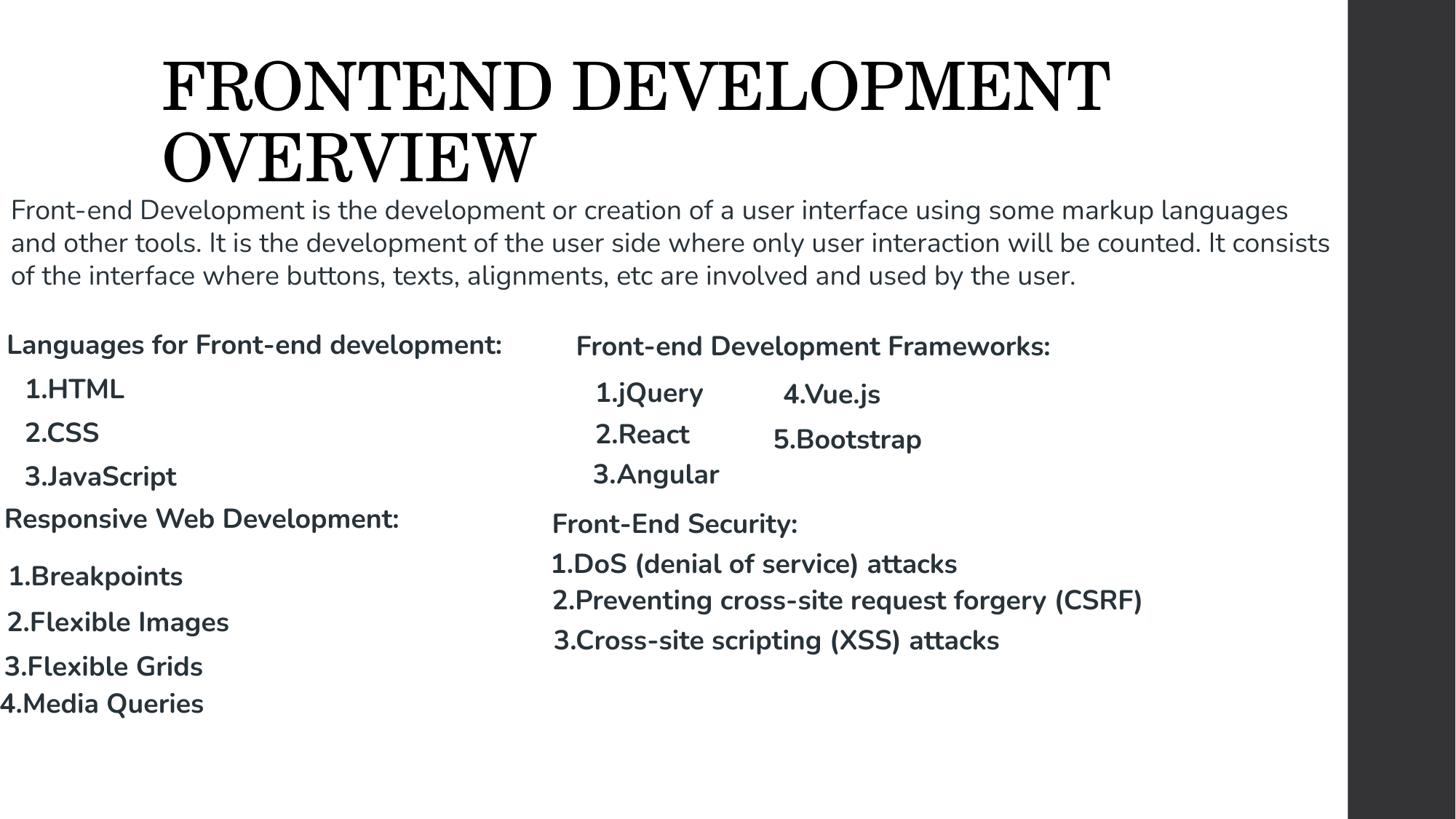

# FRONTEND DEVELOPMENT OVERVIEW
Front-end Development is the development or creation of a user interface using some markup languages and other tools. It is the development of the user side where only user interaction will be counted. It consists of the interface where buttons, texts, alignments, etc are involved and used by the user.
Languages for Front-end development:
Front-end Development Frameworks:
1.HTML
1.jQuery
4.Vue.js
2.CSS
2.React
5.Bootstrap
3.Angular
3.JavaScript
Responsive Web Development:
Front-End Security:
1.DoS (denial of service) attacks
1.Breakpoints
2.Preventing cross-site request forgery (CSRF)
2.Flexible Images
3.Cross-site scripting (XSS) attacks
3.Flexible Grids
4.Media Queries